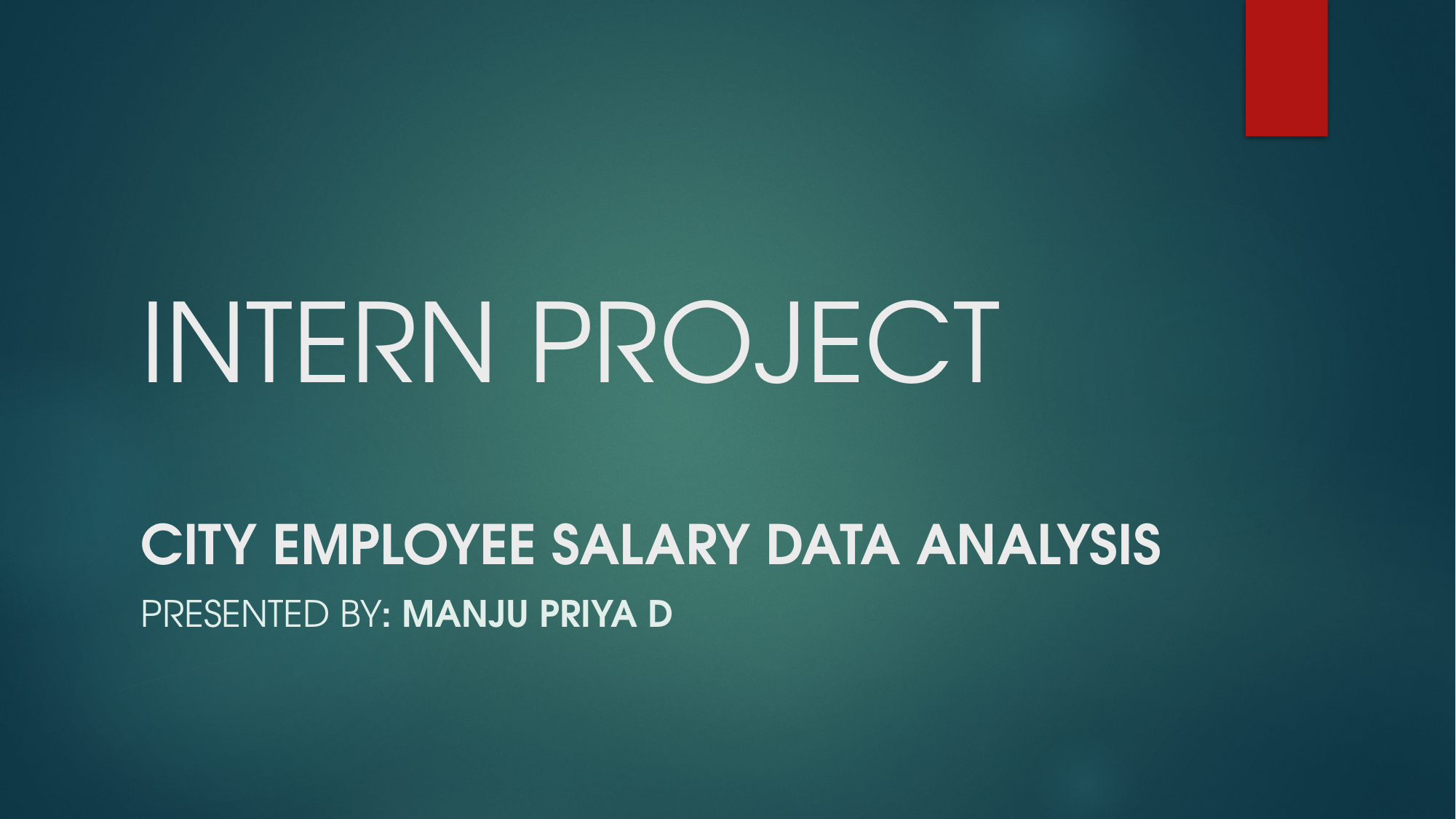

# INTERN PROJECT
CITY EMPLOYEE SALARY DATA ANALYSIS
Presented by: Manju Priya D